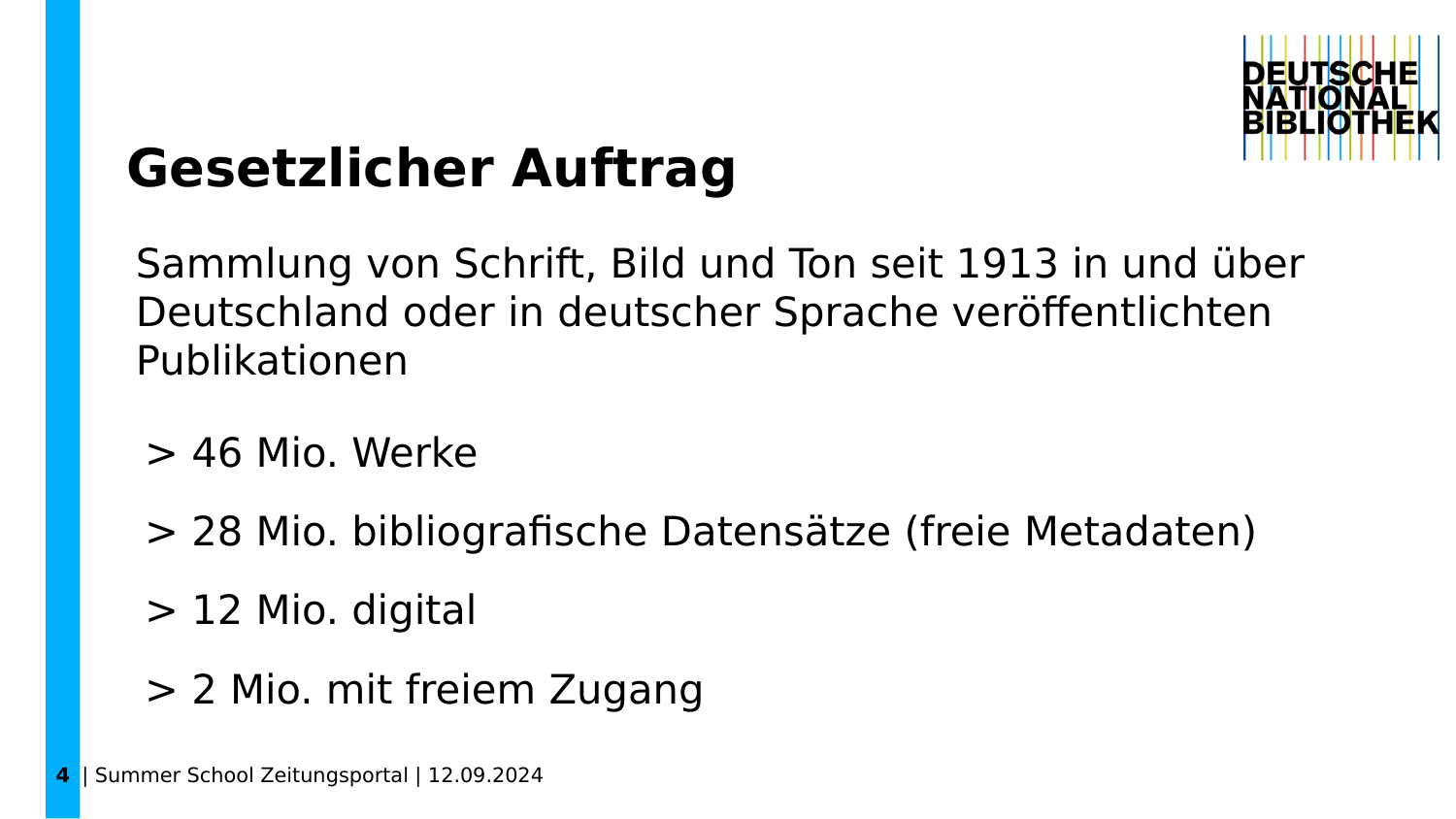

4
# Gesetzlicher Auftrag
Sammlung von Schrift, Bild und Ton seit 1913 in und über Deutschland oder in deutscher Sprache veröffentlichten Publikationen

> 46 Mio. Werke
> 28 Mio. bibliografische Datensätze (freie Metadaten)
> 12 Mio. digital
> 2 Mio. mit freiem Zugang

| Summer School Zeitungsportal | 12.09.2024